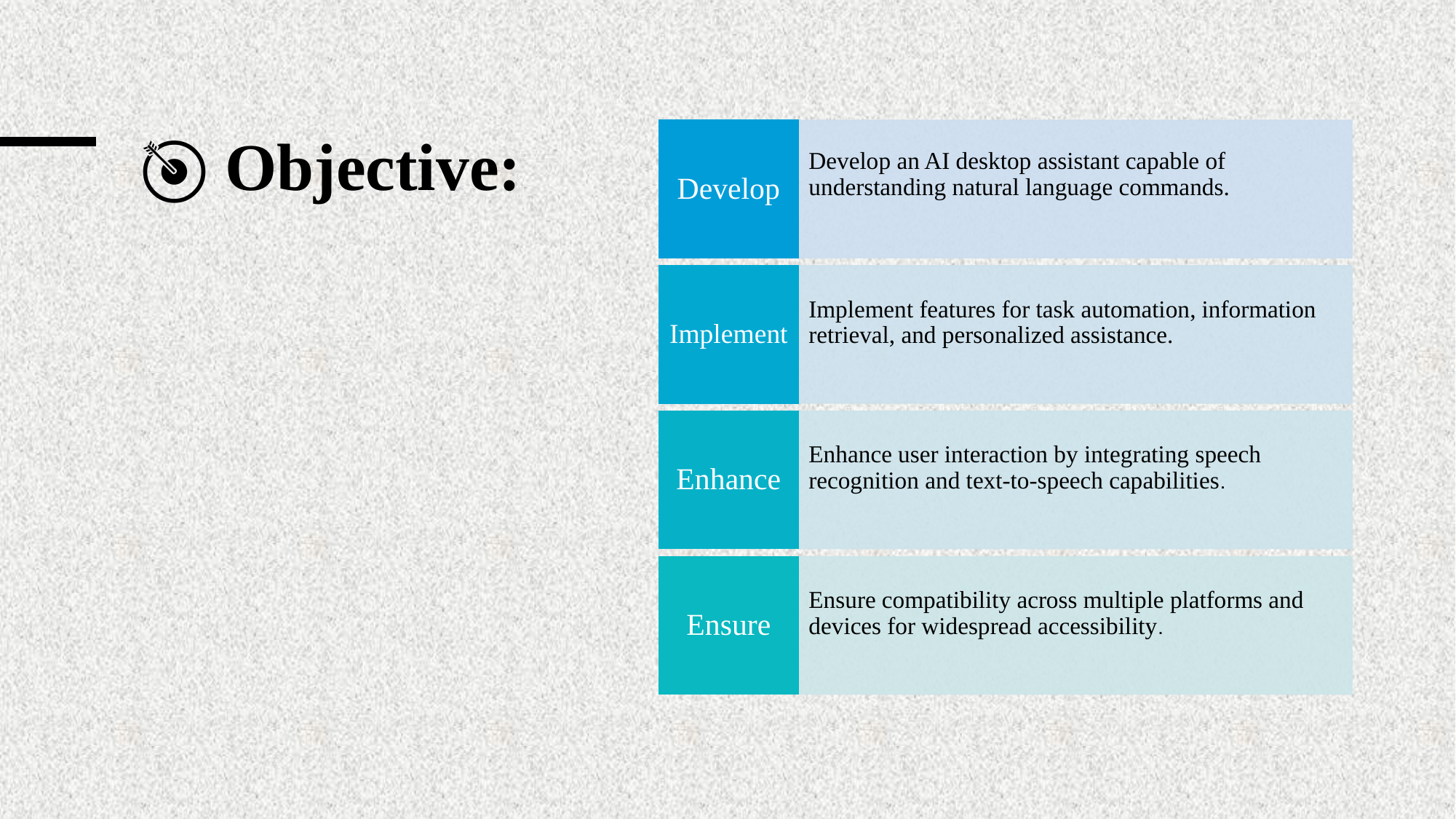

Develop an AI desktop assistant capable of understanding natural language commands.
Develop
Implement features for task automation, information retrieval, and personalized assistance.
Implement
Enhance user interaction by integrating speech recognition and text-to-speech capabilities.
Enhance
Ensure compatibility across multiple platforms and devices for widespread accessibility.
Ensure
# 🎯 Objective: